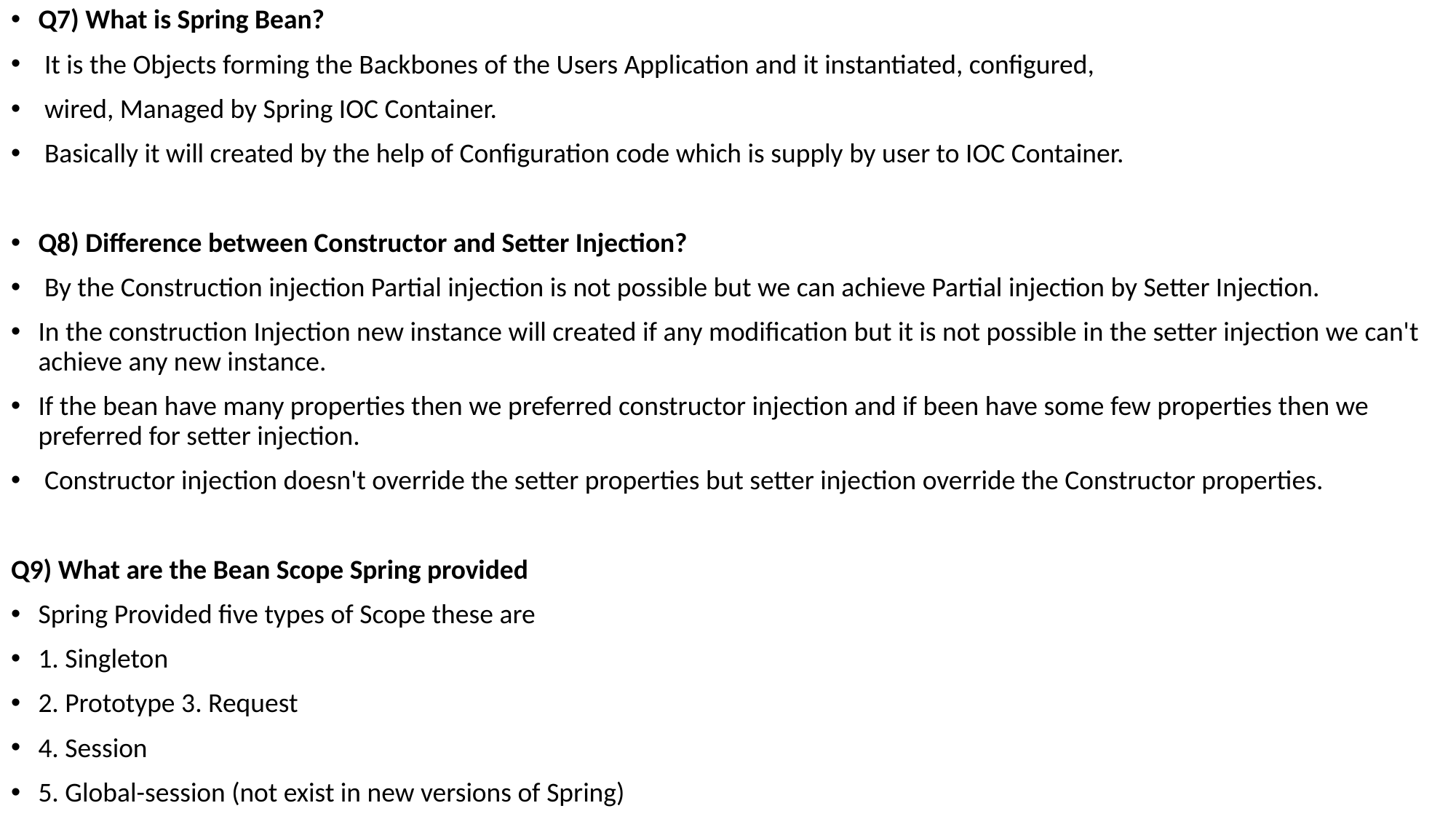

Q7) What is Spring Bean?
 It is the Objects forming the Backbones of the Users Application and it instantiated, configured,
 wired, Managed by Spring IOC Container.
 Basically it will created by the help of Configuration code which is supply by user to IOC Container.

Q8) Difference between Constructor and Setter Injection?
 By the Construction injection Partial injection is not possible but we can achieve Partial injection by Setter Injection.
In the construction Injection new instance will created if any modification but it is not possible in the setter injection we can't achieve any new instance.
If the bean have many properties then we preferred constructor injection and if been have some few properties then we preferred for setter injection.
 Constructor injection doesn't override the setter properties but setter injection override the Constructor properties.

Q9) What are the Bean Scope Spring provided
Spring Provided five types of Scope these are
1. Singleton
2. Prototype 3. Request
4. Session
5. Global-session (not exist in new versions of Spring)